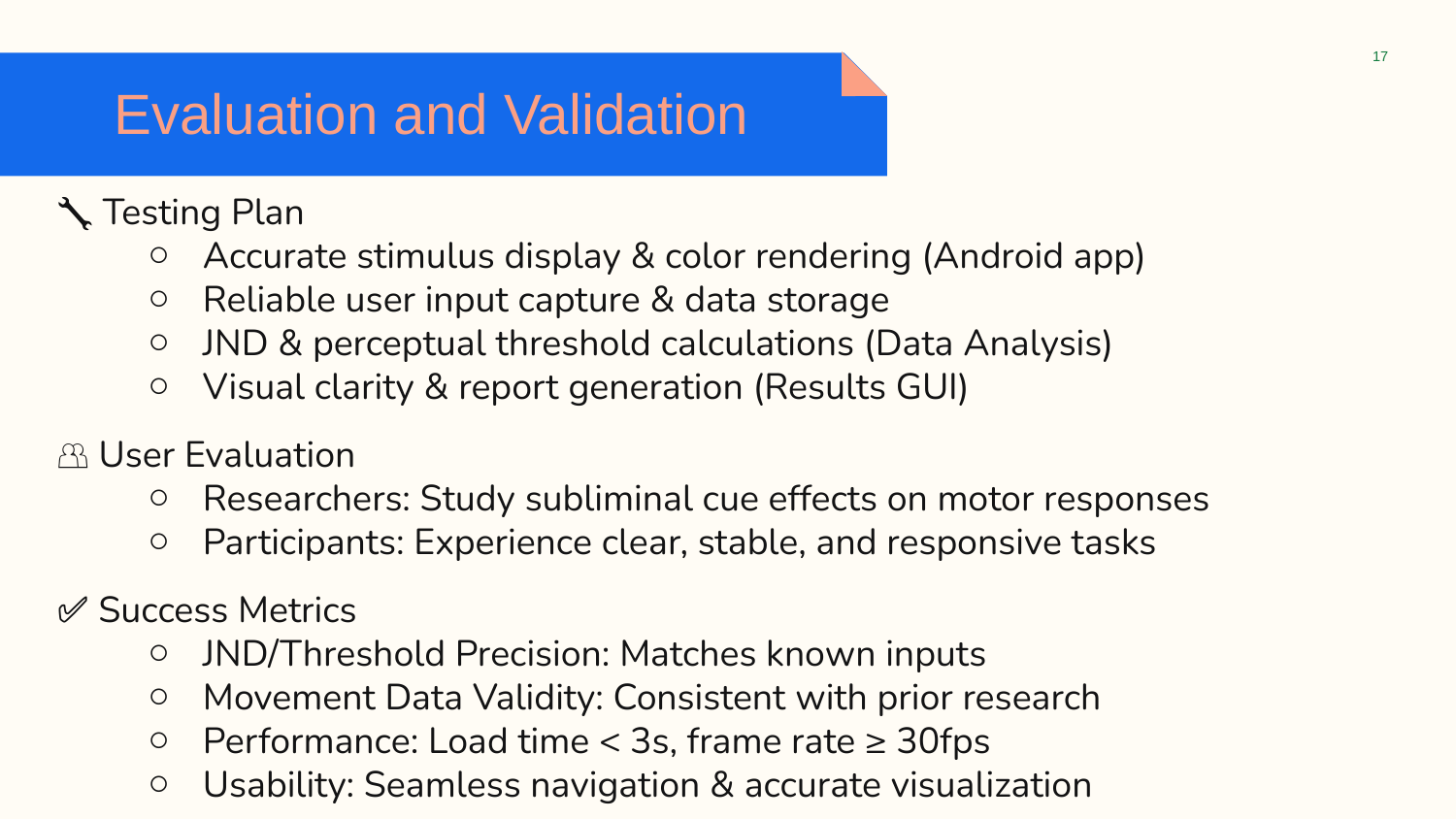

17
# Evaluation and Validation
🔧 Testing Plan
Accurate stimulus display & color rendering (Android app)
Reliable user input capture & data storage
JND & perceptual threshold calculations (Data Analysis)
Visual clarity & report generation (Results GUI)
👥 User Evaluation
Researchers: Study subliminal cue effects on motor responses
Participants: Experience clear, stable, and responsive tasks
✅ Success Metrics
JND/Threshold Precision: Matches known inputs
Movement Data Validity: Consistent with prior research
Performance: Load time < 3s, frame rate ≥ 30fps
Usability: Seamless navigation & accurate visualization